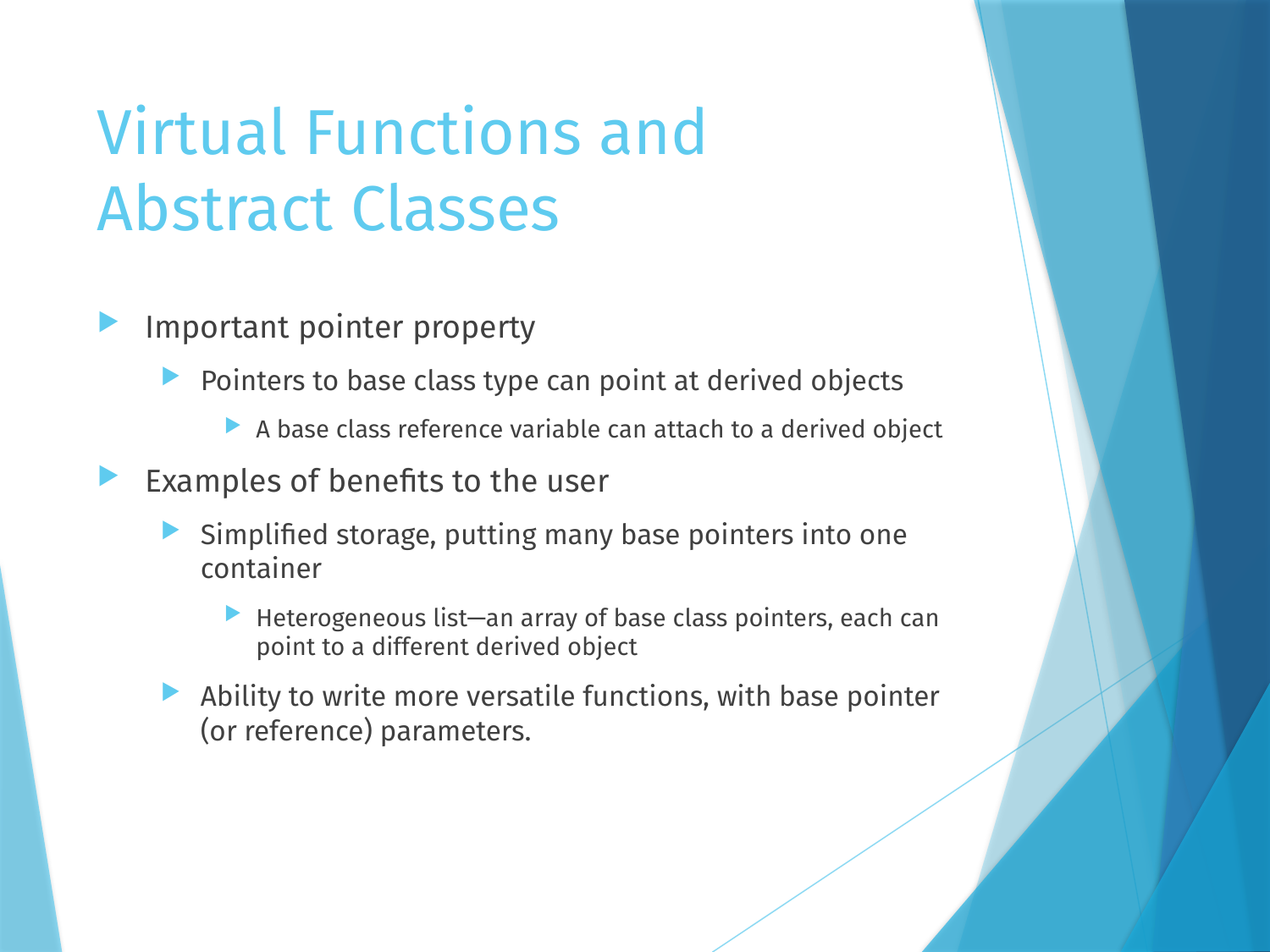

# Virtual Functions and Abstract Classes
Important pointer property
Pointers to base class type can point at derived objects
A base class reference variable can attach to a derived object
Examples of benefits to the user
Simplified storage, putting many base pointers into one container
Heterogeneous list—an array of base class pointers, each can point to a different derived object
Ability to write more versatile functions, with base pointer (or reference) parameters.